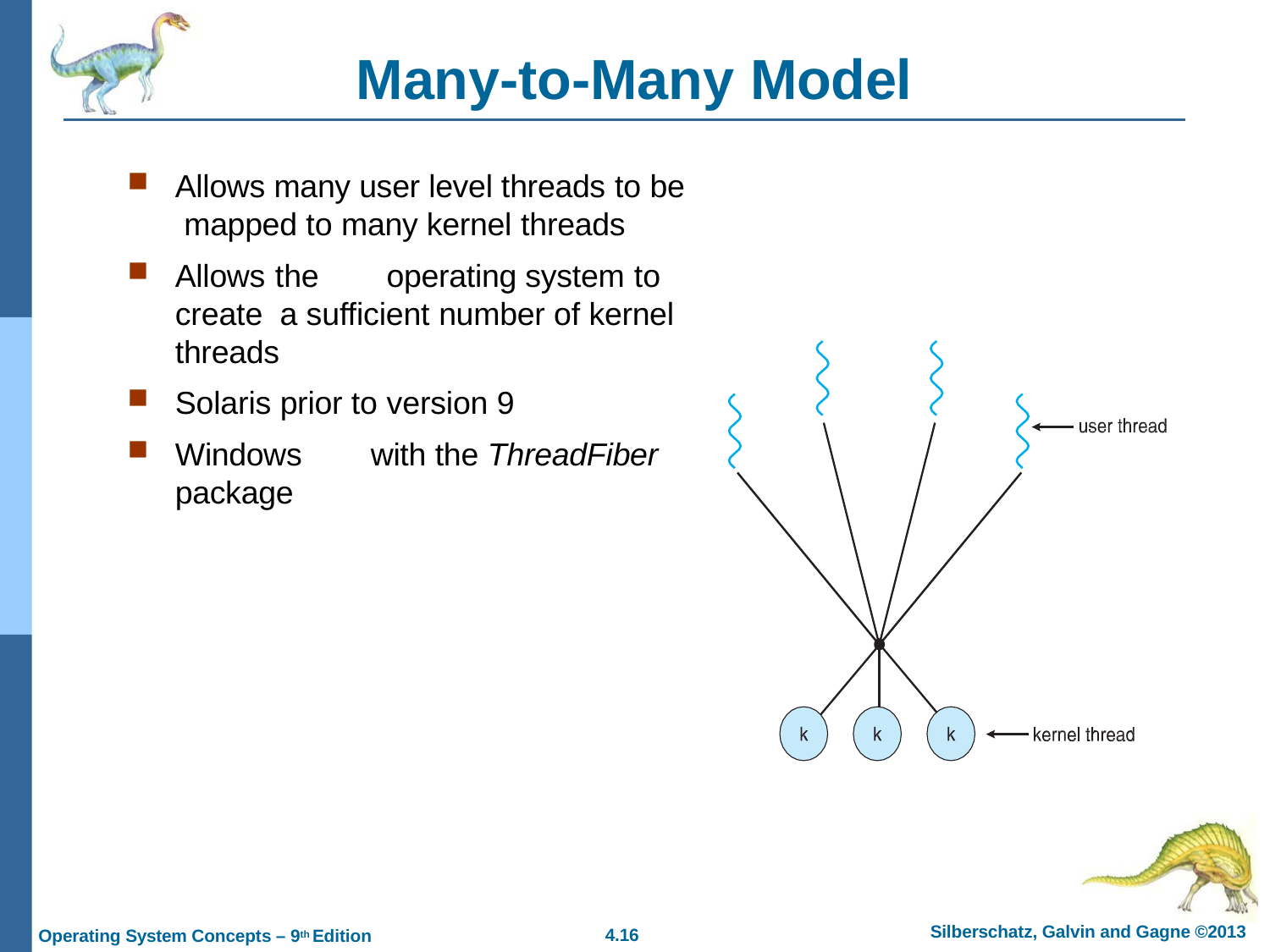

# Many-to-Many Model
Allows many user level threads to be  mapped to many kernel threads
Allows the	operating system to create  a sufficient number of kernel threads
Solaris prior to version 9
Windows	with the ThreadFiber
package

Silberschatz, Galvin and Gagne ©2013
4.16
Operating System Concepts – 9th Edition